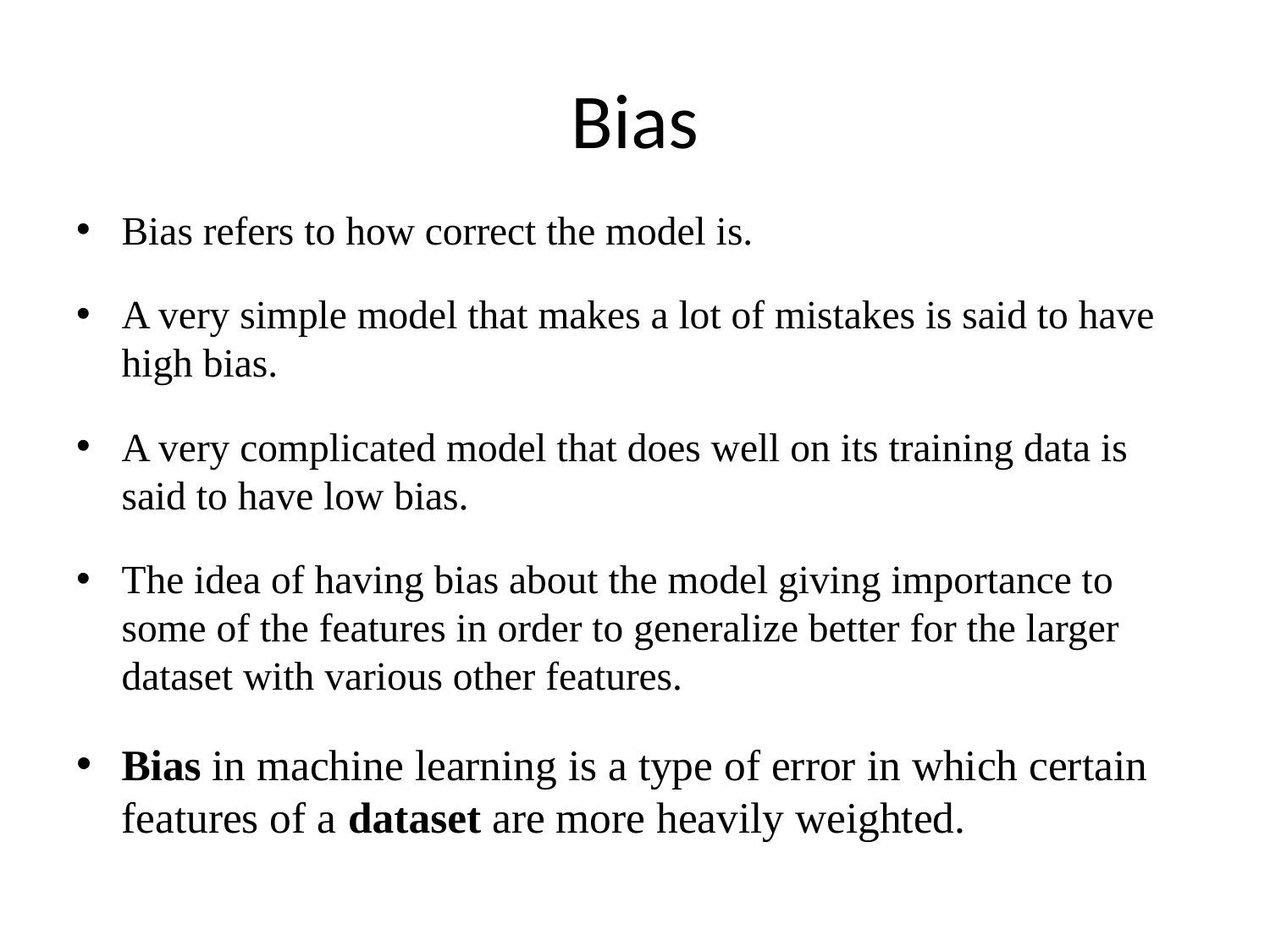

# Bias
Bias refers to how correct the model is.

A very simple model that makes a lot of mistakes is said to have high bias.

A very complicated model that does well on its training data is said to have low bias.

The idea of having bias about the model giving importance to some of the features in order to generalize better for the larger dataset with various other features.

Bias in machine learning is a type of error in which certain features of a dataset are more heavily weighted.